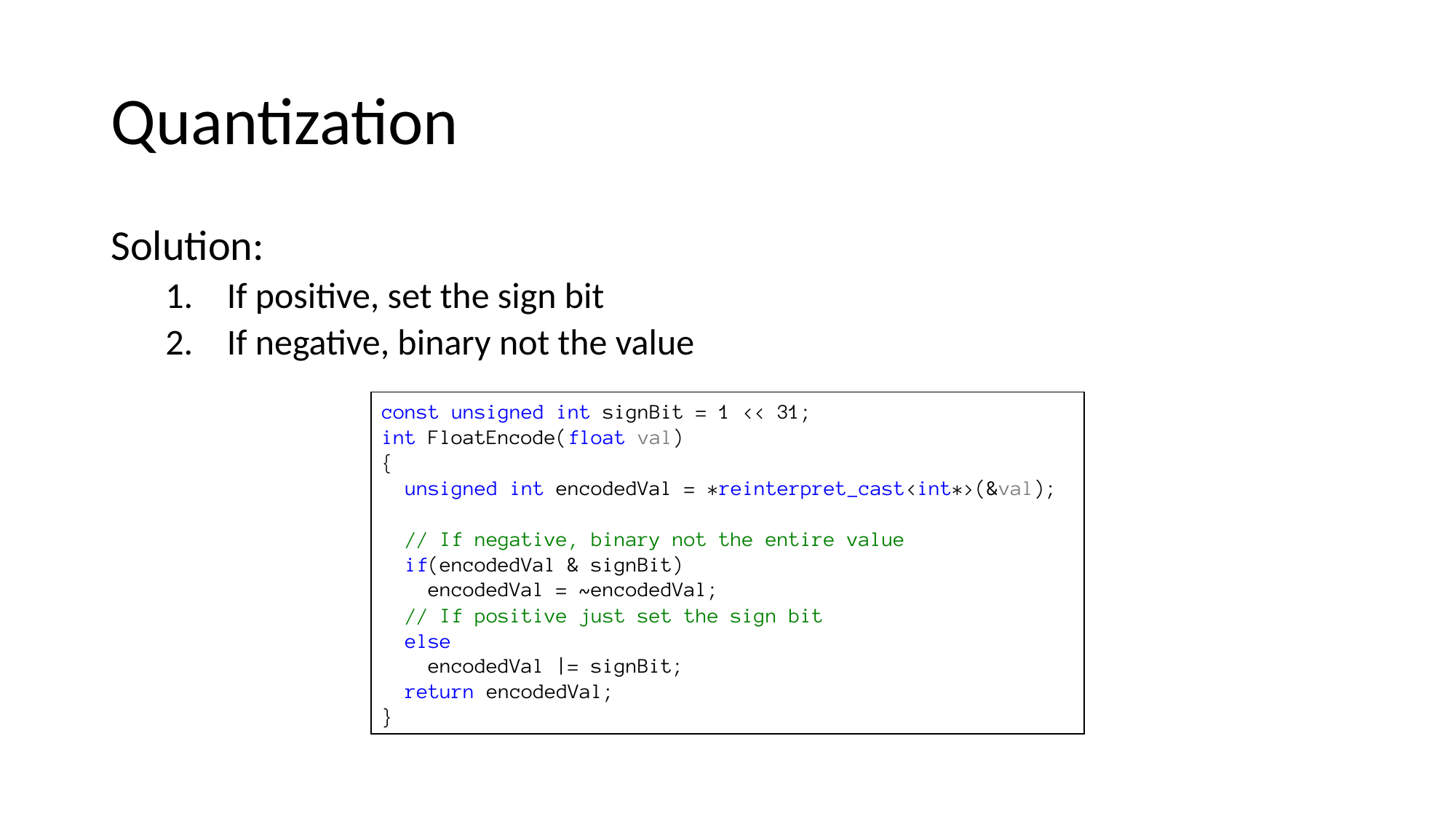

# Quantization
Solution:
If positive, set the sign bit
If negative, binary not the value
const unsigned int signBit = 1 << 31;
int FloatEncode(float val)
{
  unsigned int encodedVal = *reinterpret_cast<int*>(&val);

  // If negative, binary not the entire value
  if(encodedVal & signBit)
    encodedVal = ~encodedVal;
  // If positive just set the sign bit
  else
    encodedVal |= signBit;
  return encodedVal;
}